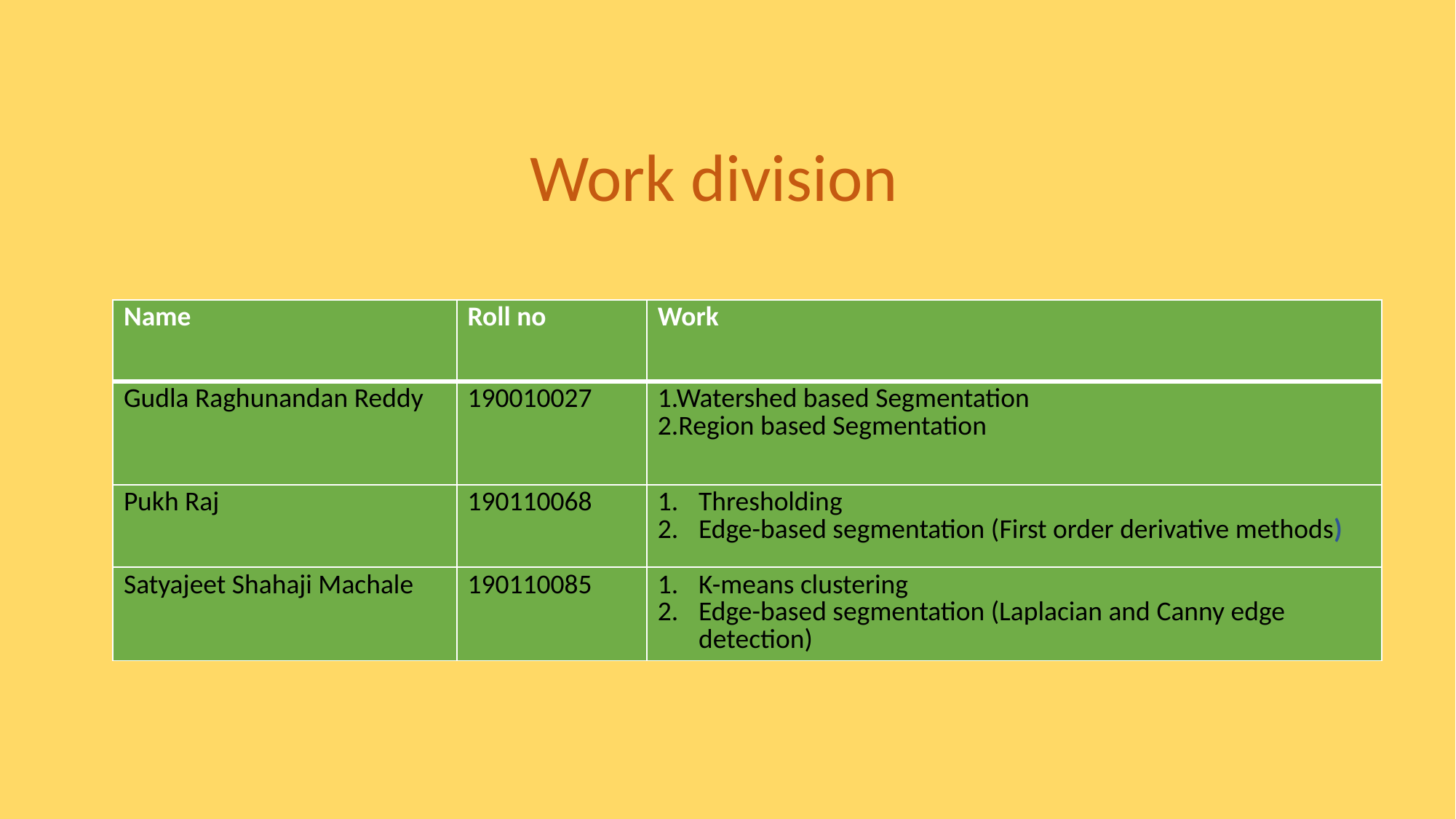

# Work division
| Name | Roll no | Work |
| --- | --- | --- |
| Gudla Raghunandan Reddy | 190010027 | 1.Watershed based Segmentation 2.Region based Segmentation |
| Pukh Raj | 190110068 | Thresholding Edge-based segmentation (First order derivative methods) |
| Satyajeet Shahaji Machale | 190110085 | K-means clustering Edge-based segmentation (Laplacian and Canny edge detection) |